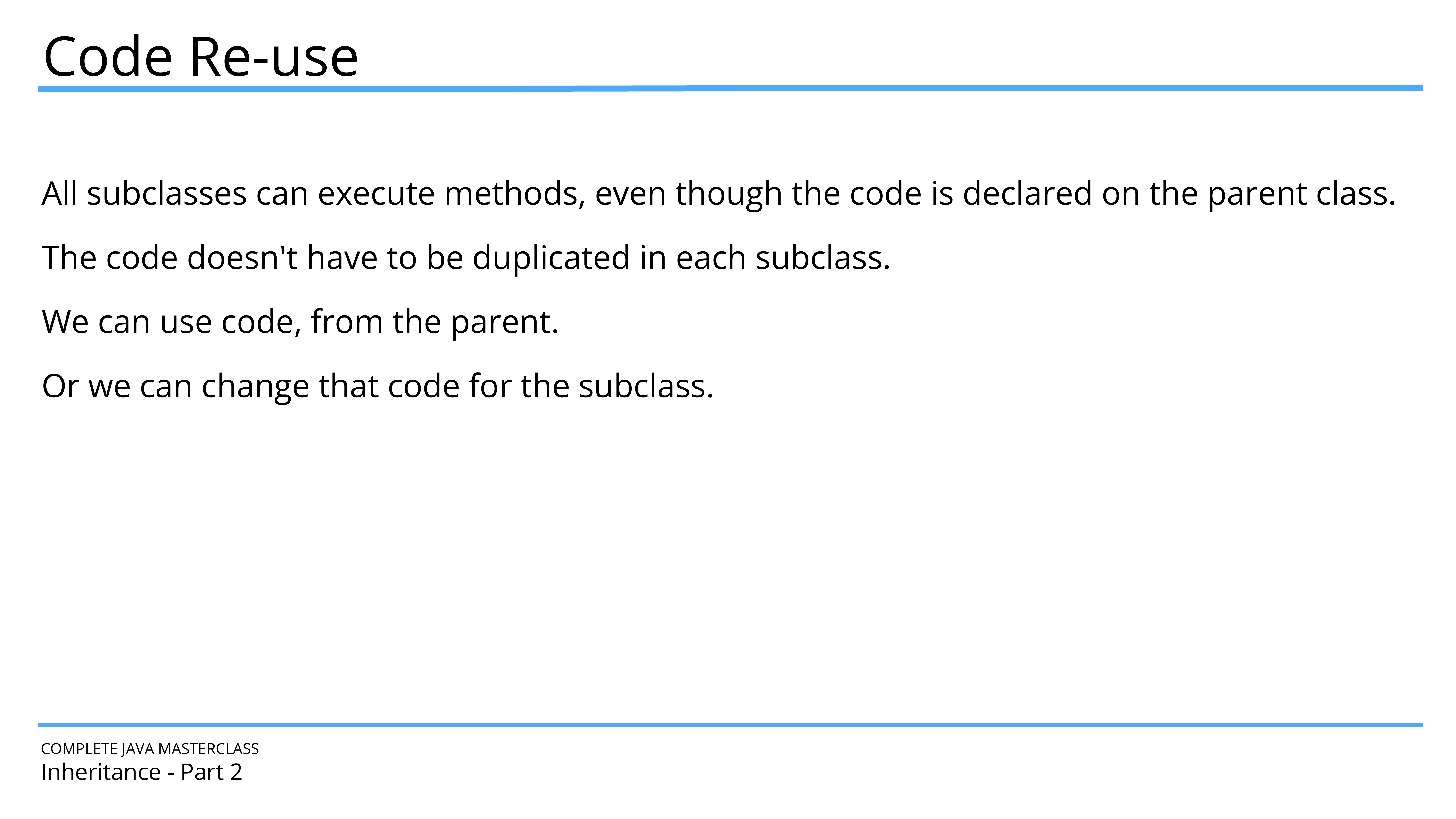

Code Re-use

All subclasses can execute methods, even though the code is declared on the parent class.
The code doesn't have to be duplicated in each subclass.
We can use code, from the parent.
Or we can change that code for the subclass.

COMPLETE JAVA MASTERCLASS
Inheritance - Part 2